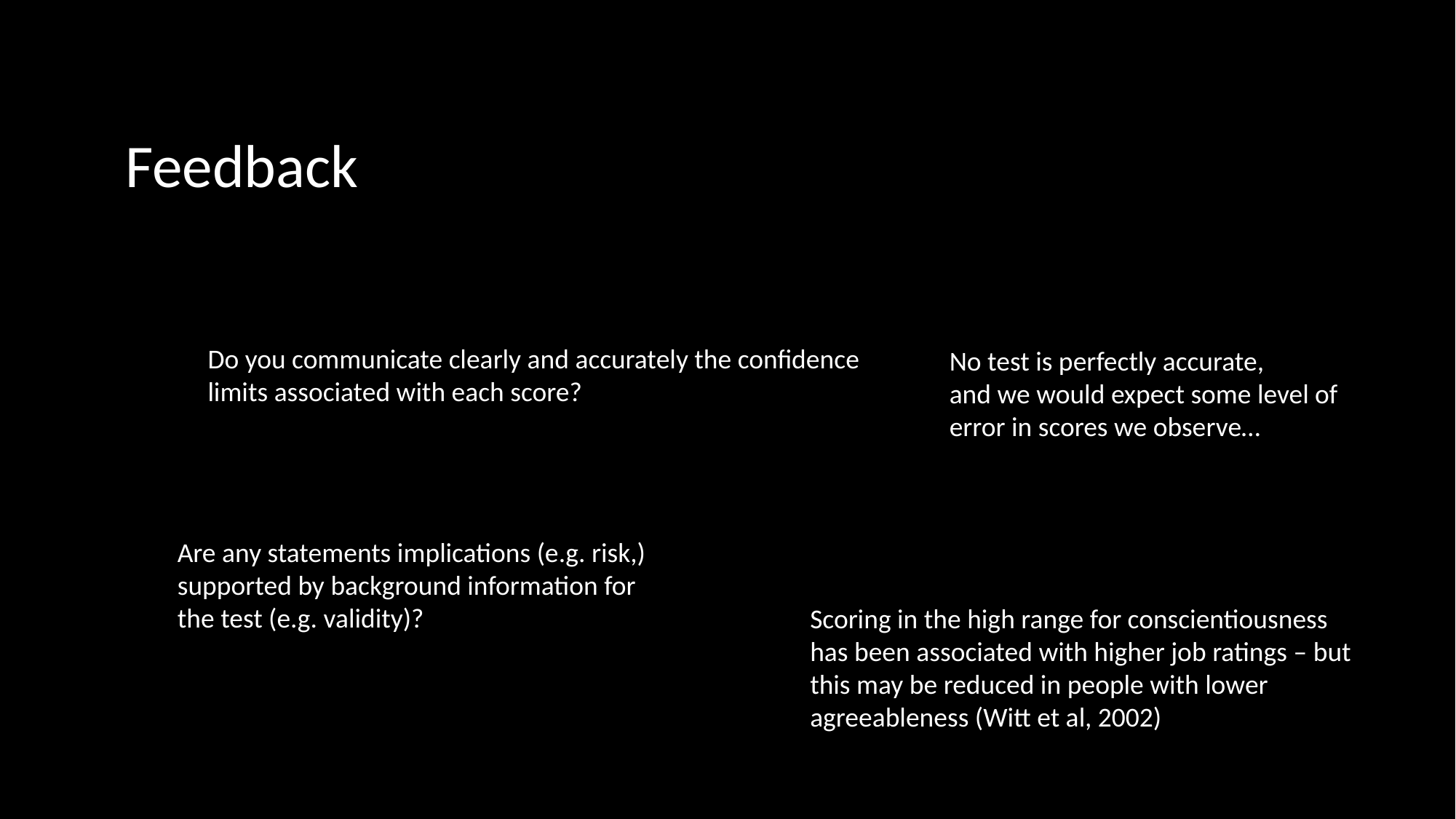

# Feedback
Do you communicate clearly and accurately the confidence limits associated with each score?

No test is perfectly accurate,
and we would expect some level of
error in scores we observe…
Are any statements implications (e.g. risk,) supported by background information for the test (e.g. validity)?

Scoring in the high range for conscientiousness has been associated with higher job ratings – but this may be reduced in people with lower agreeableness (Witt et al, 2002)